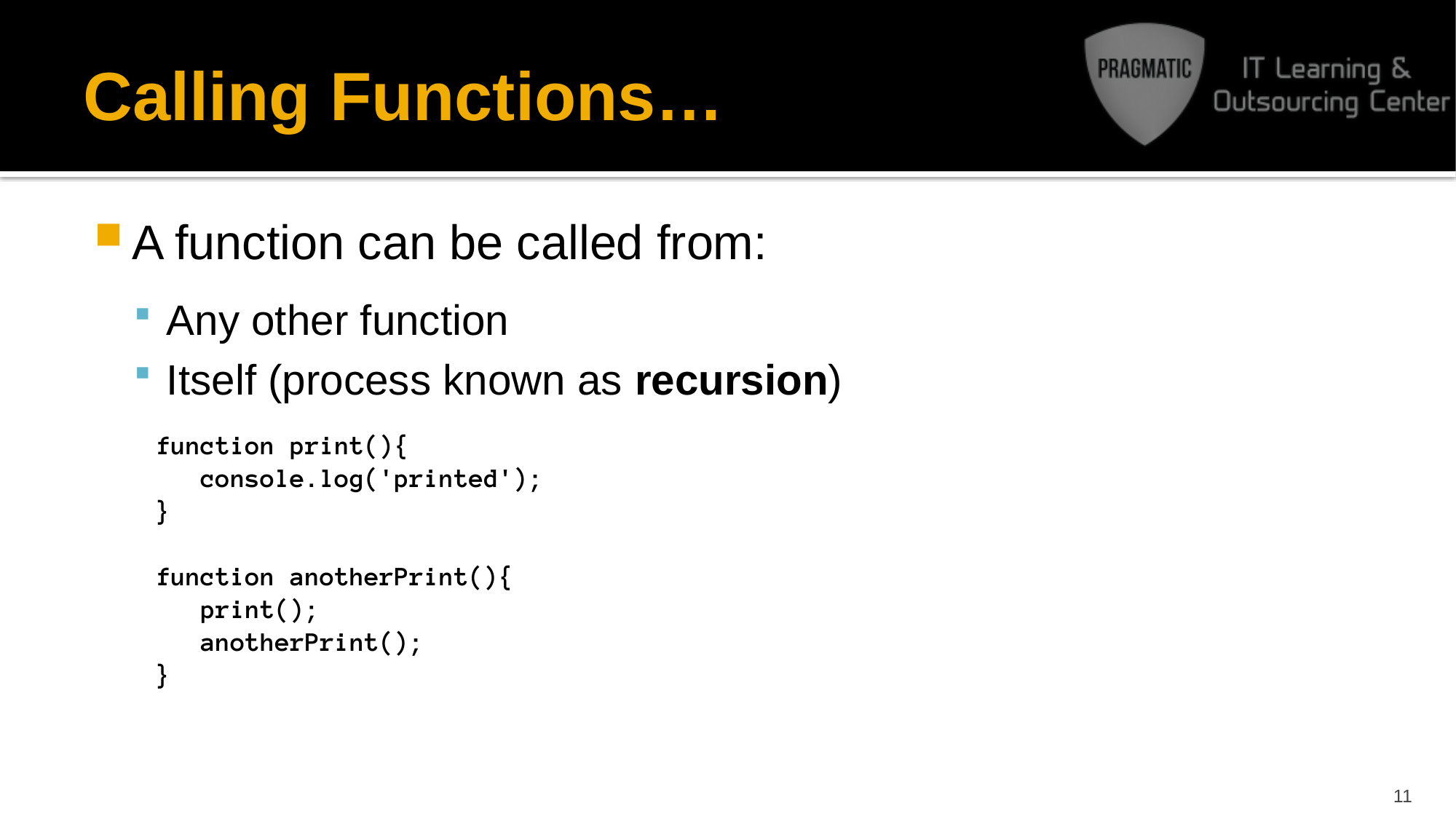

# Calling Functions…
A function can be called from:
Any other function
Itself (process known as recursion)
function print(){
   console.log('printed');
}

function anotherPrint(){
   print();
   anotherPrint();
}
11